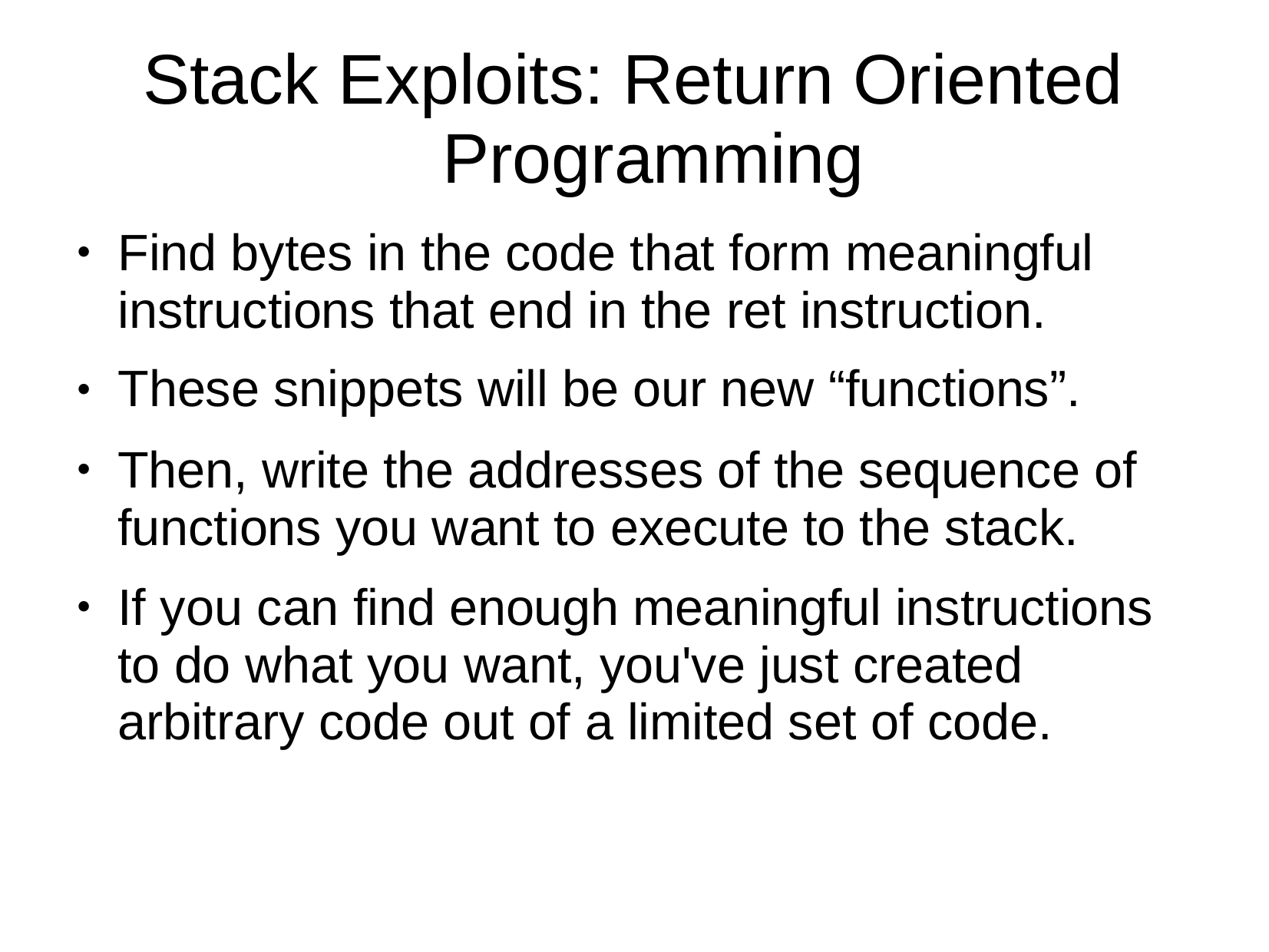

# Stack Exploits: Return Oriented  Programming
Find bytes in the code that form meaningful  instructions that end in the ret instruction.
These snippets will be our new “functions”.
Then, write the addresses of the sequence of  functions you want to execute to the stack.
If you can find enough meaningful instructions  to do what you want, you've just created  arbitrary code out of a limited set of code.
●
●
●
●